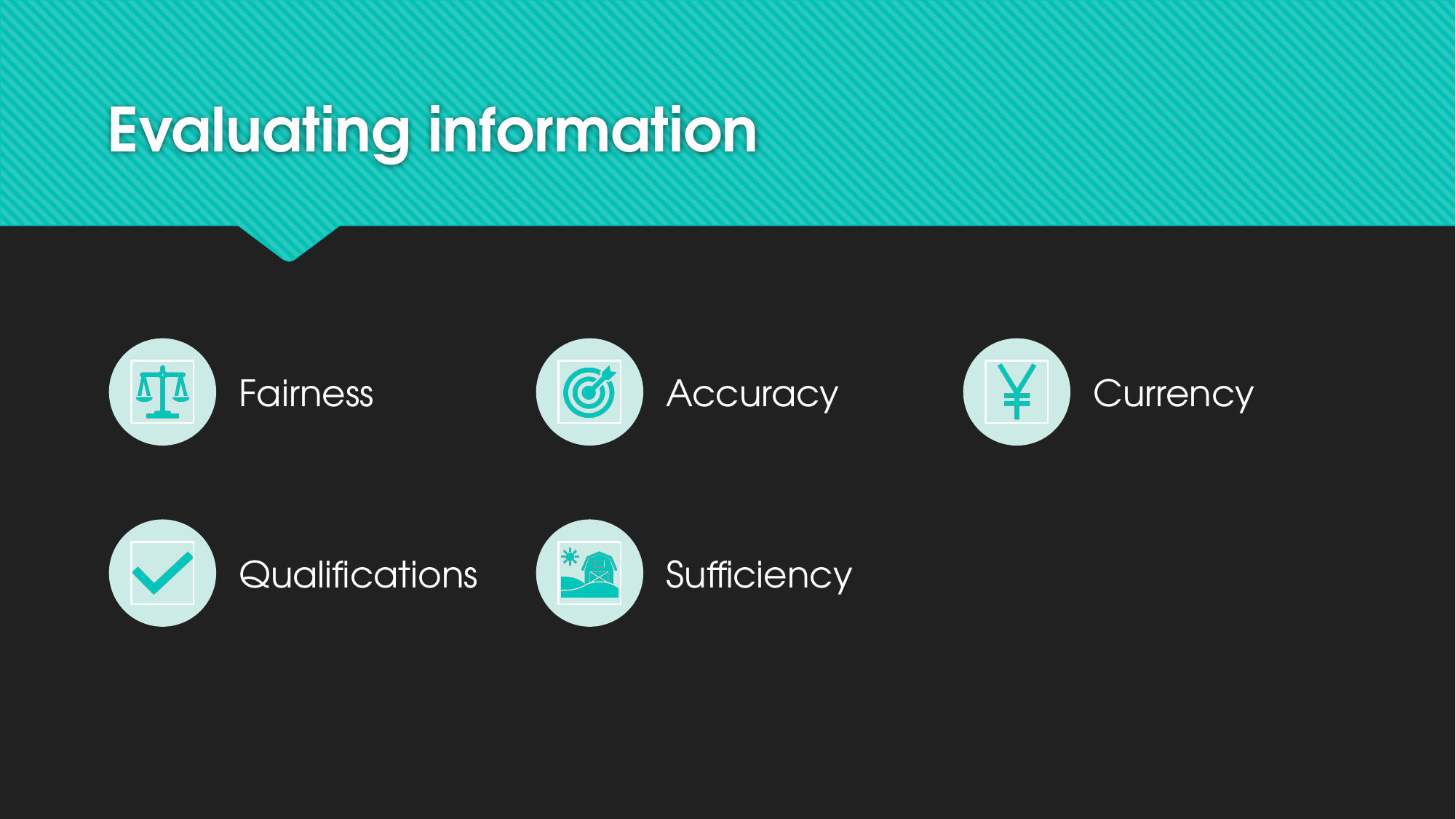

# Evaluating information
Fairness
Accuracy
Currency
Qualifications
Sufficiency